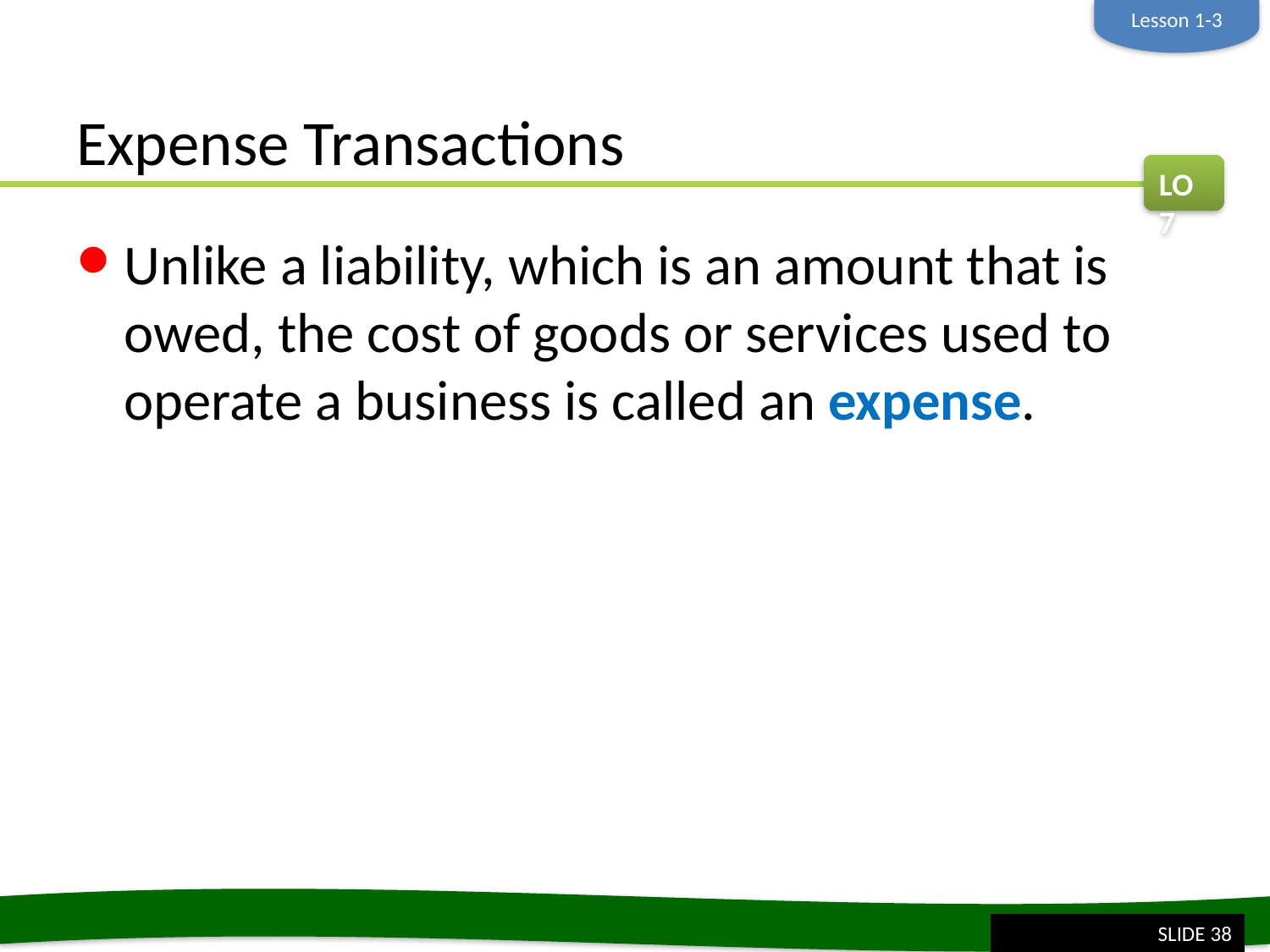

Lesson 1-3

# Expense Transactions
LO7
Unlike a liability, which is an amount that is owed, the cost of goods or services used to operate a business is called an expense.
SLIDE 38